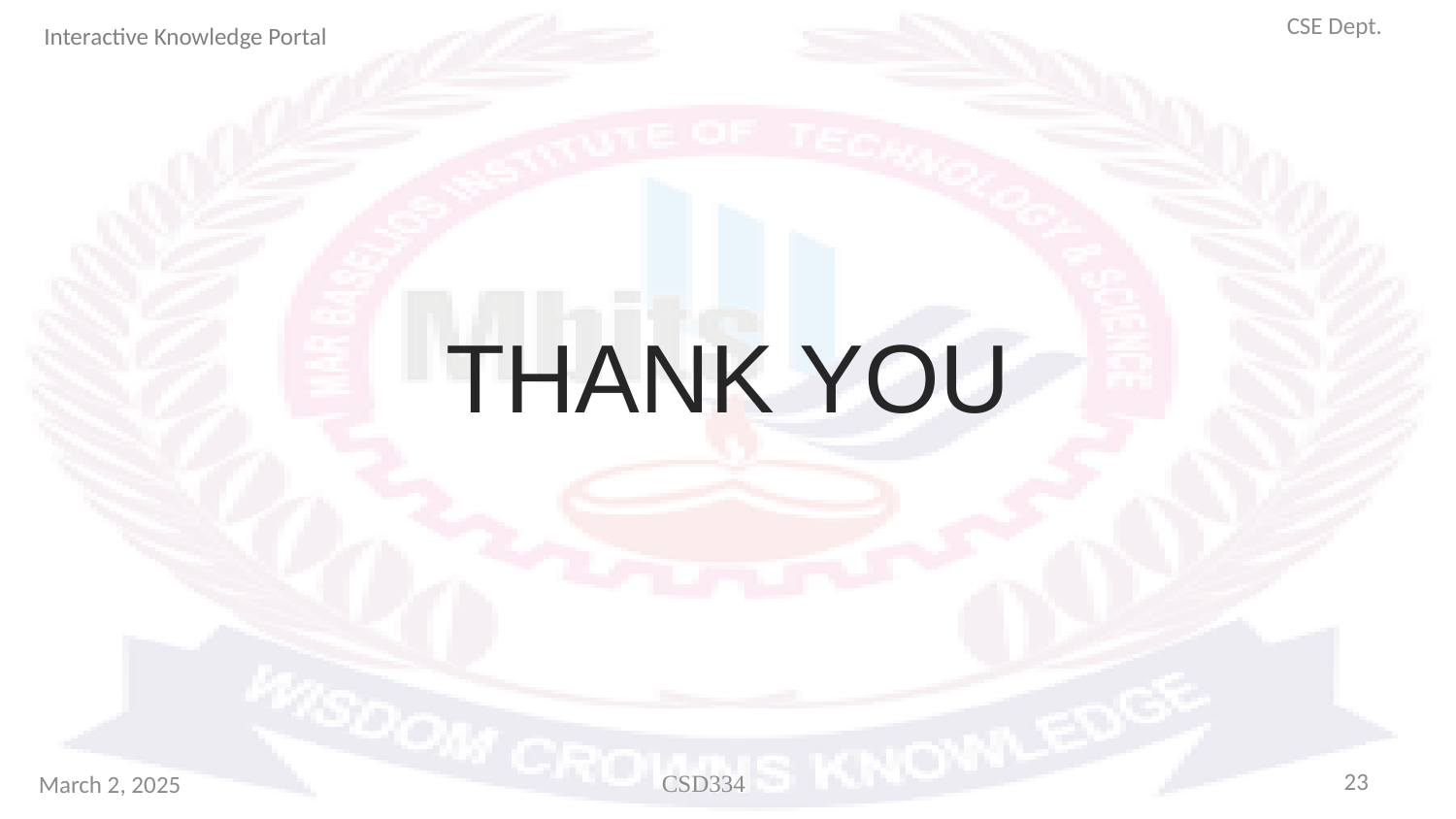

Interactive Knowledge Portal

THANK YOU
23
March 2, 2025
CSD334